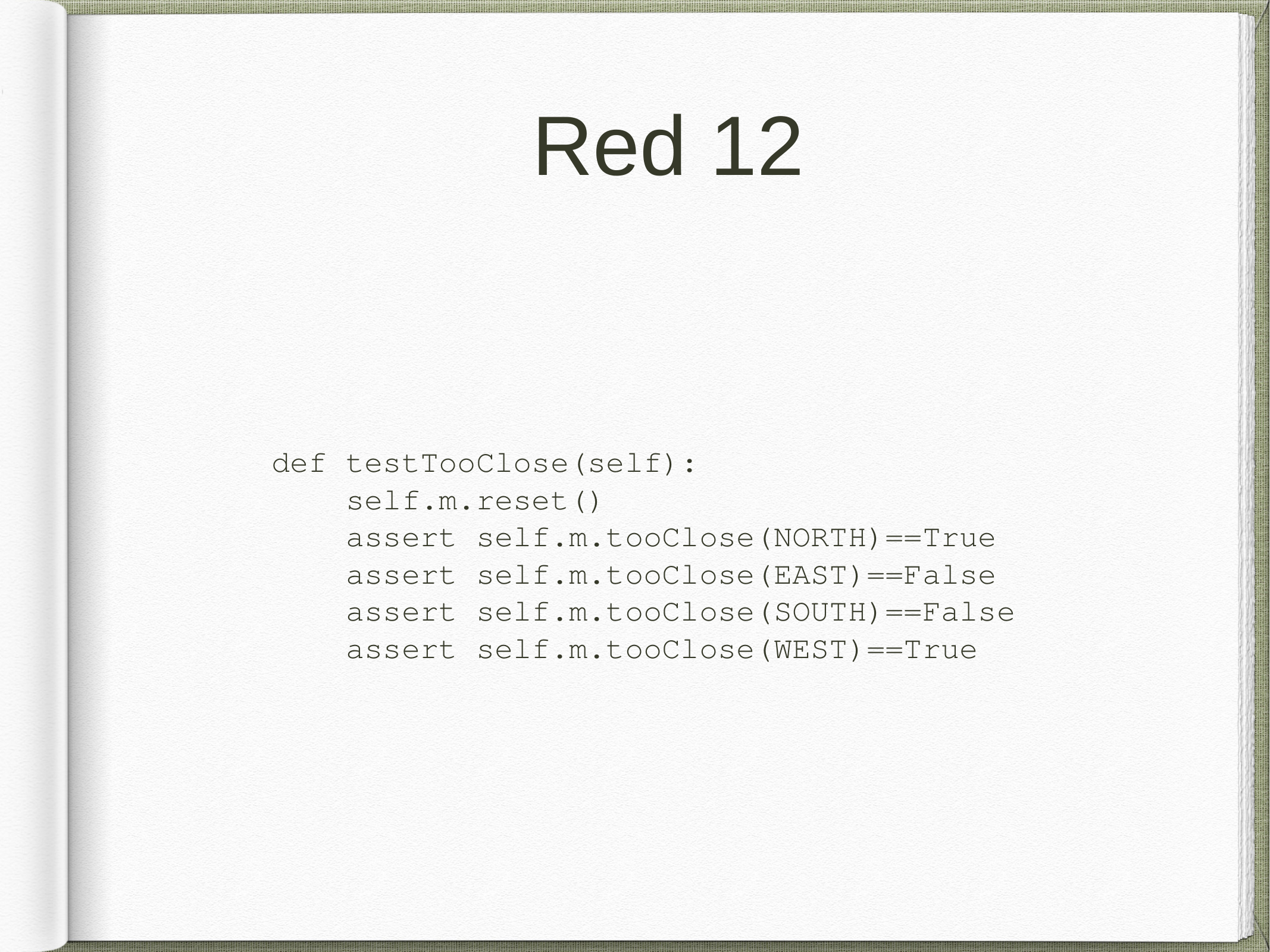

# Red 12

    def testTooClose(self):
        self.m.reset()
        assert self.m.tooClose(NORTH)==True
        assert self.m.tooClose(EAST)==False
        assert self.m.tooClose(SOUTH)==False
        assert self.m.tooClose(WEST)==True